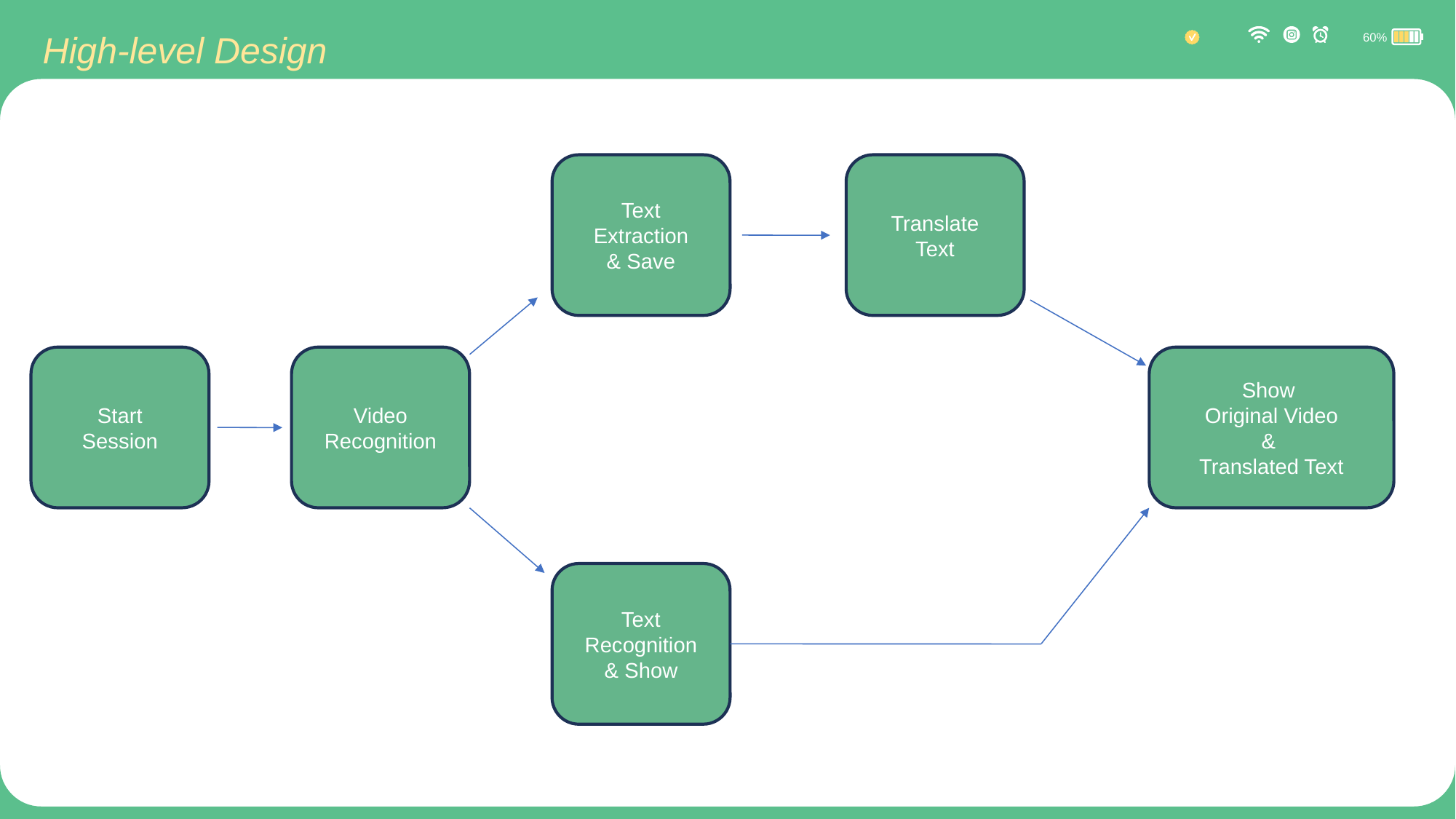

High-level Design

60%

Text
Extraction
& Save
Translate
Text

Start
Session
Video
Recognition
Show
Original Video
&
Translated Text

Text Recognition
& Show